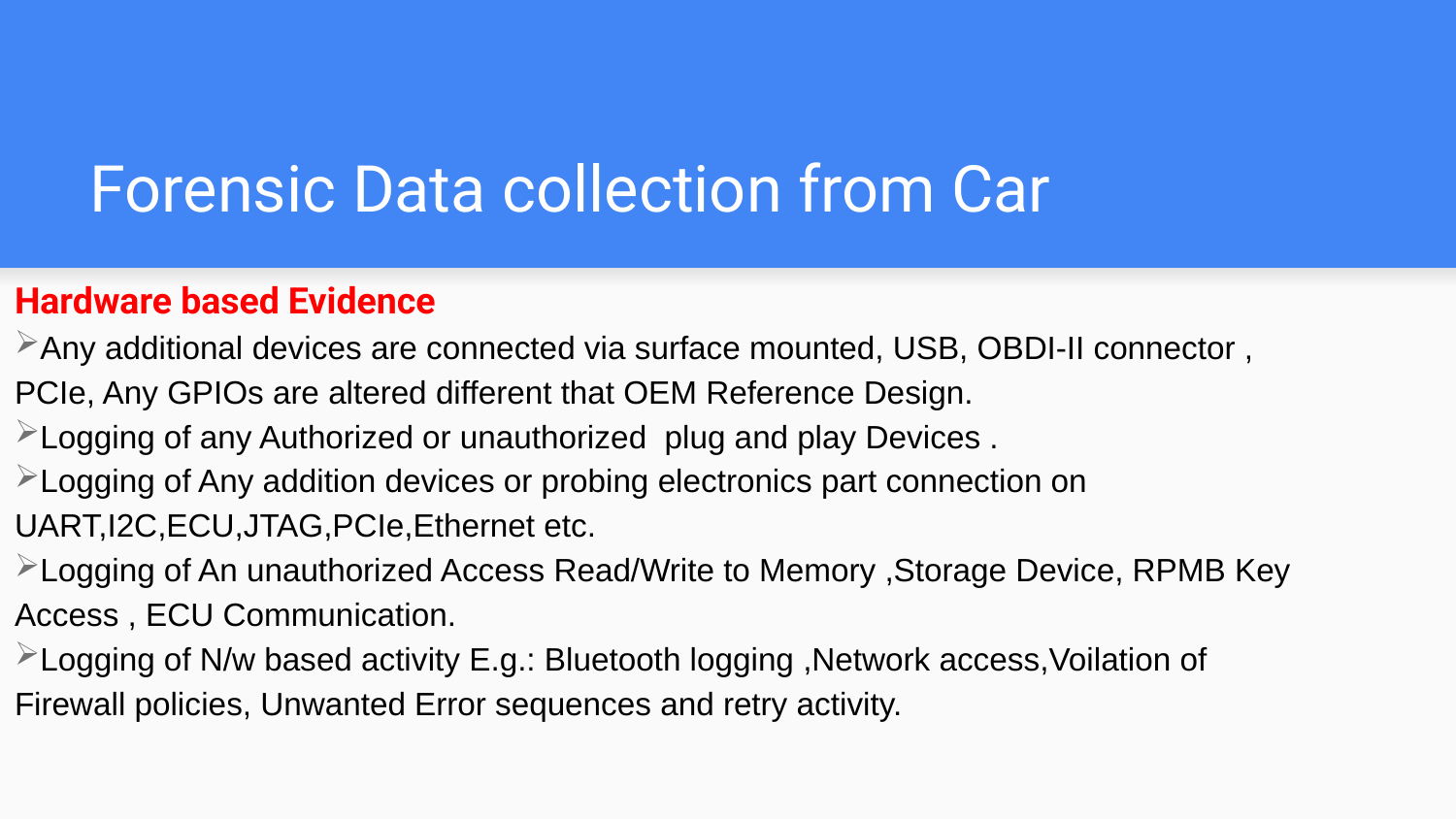

# Forensic Data collection from Car
Hardware based Evidence
Any additional devices are connected via surface mounted, USB, OBDI-II connector , PCIe, Any GPIOs are altered different that OEM Reference Design.
Logging of any Authorized or unauthorized  plug and play Devices .
Logging of Any addition devices or probing electronics part connection on UART,I2C,ECU,JTAG,PCIe,Ethernet etc.
Logging of An unauthorized Access Read/Write to Memory ,Storage Device, RPMB Key Access , ECU Communication.
Logging of N/w based activity E.g.: Bluetooth logging ,Network access,Voilation of Firewall policies, Unwanted Error sequences and retry activity.